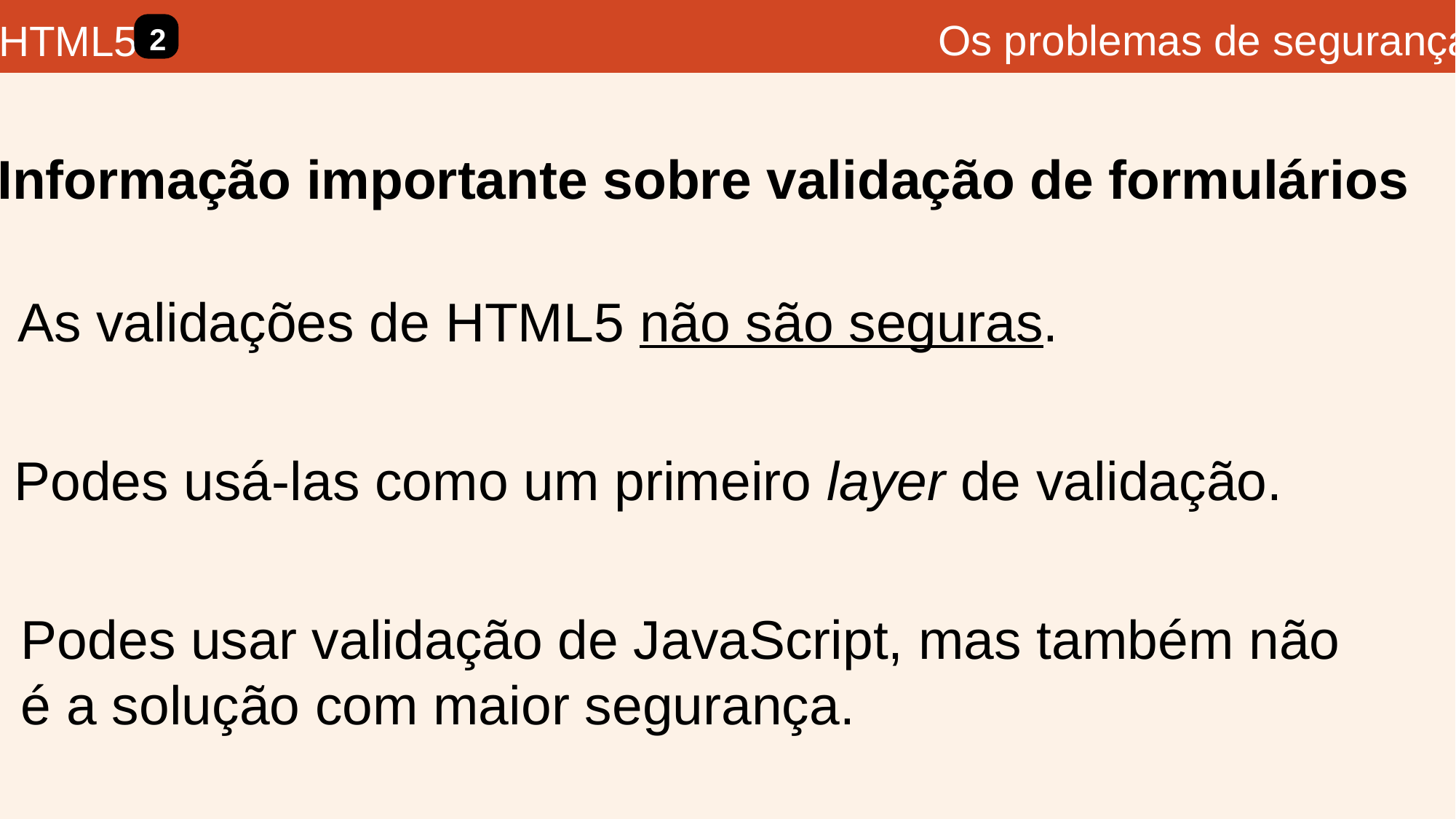

Os problemas de segurança
HTML5
2
Informação importante sobre validação de formulários
As validações de HTML5 não são seguras.
Podes usá-las como um primeiro layer de validação.
Podes usar validação de JavaScript, mas também não
é a solução com maior segurança.